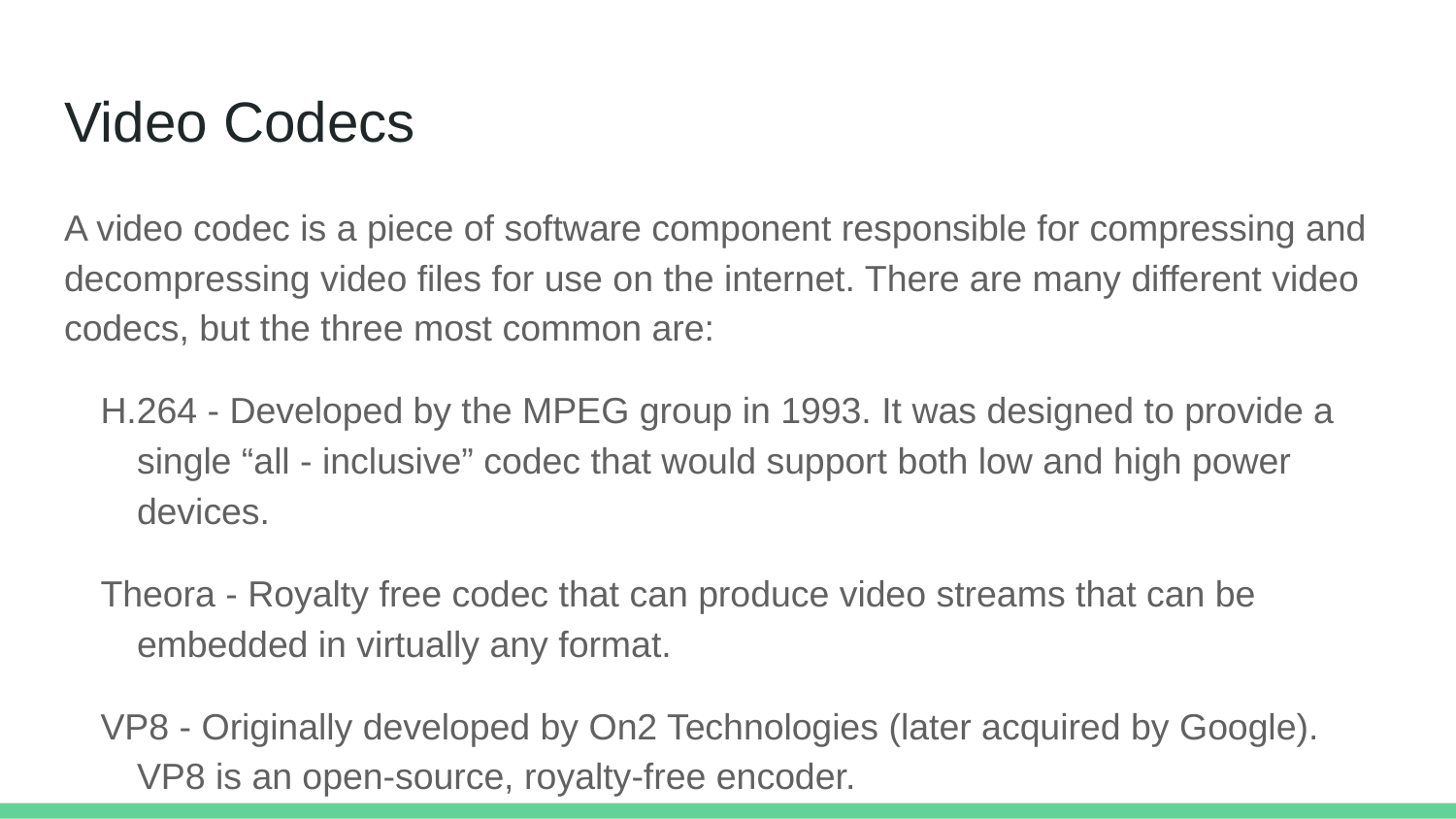

# Video Codecs
A video codec is a piece of software component responsible for compressing and decompressing video files for use on the internet. There are many different video codecs, but the three most common are:
H.264 - Developed by the MPEG group in 1993. It was designed to provide a single “all - inclusive” codec that would support both low and high power devices.
Theora - Royalty free codec that can produce video streams that can be embedded in virtually any format.
VP8 - Originally developed by On2 Technologies (later acquired by Google). VP8 is an open-source, royalty-free encoder.